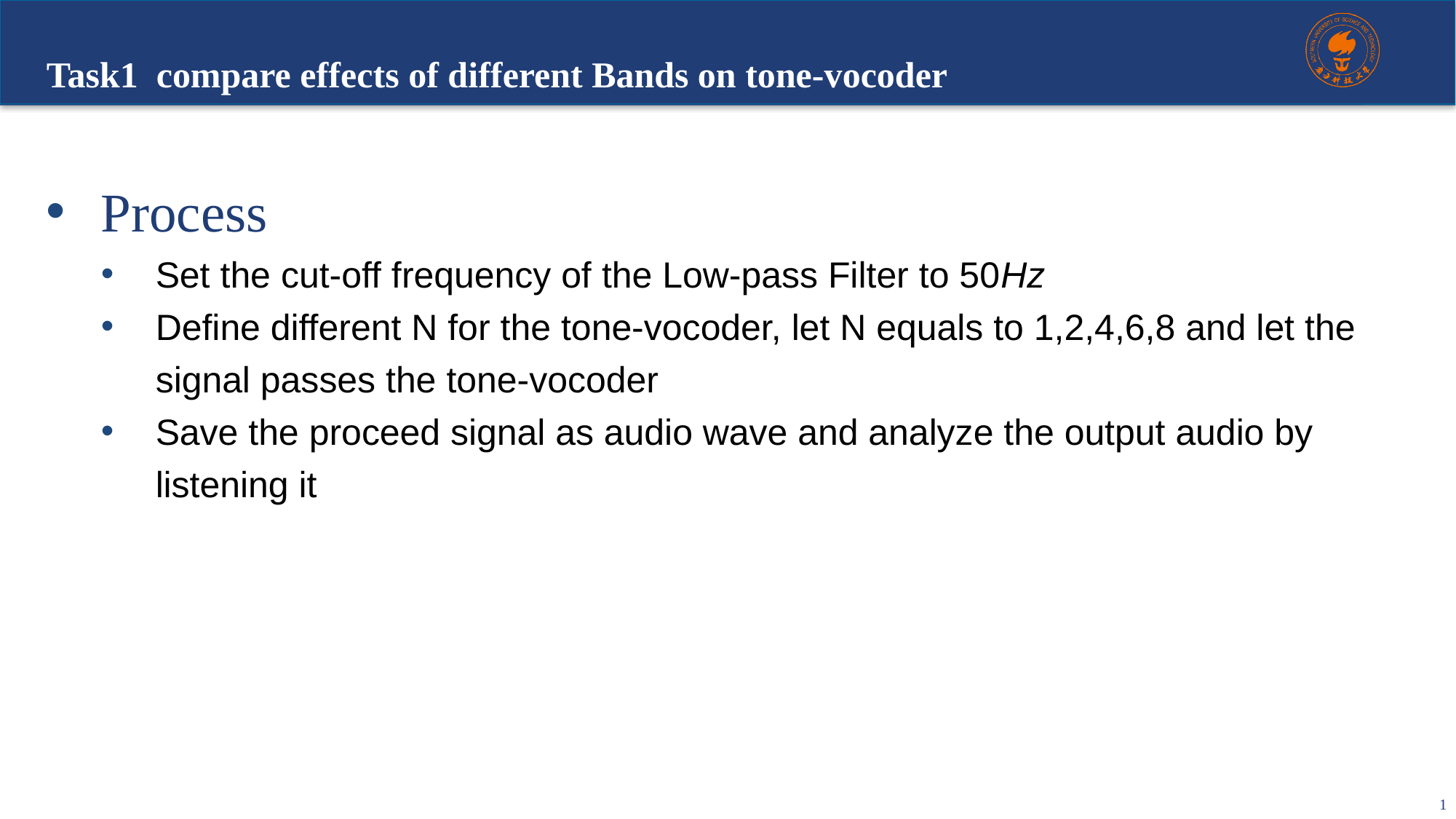

Task1  compare effects of different Bands on tone-vocoder
Process
Set the cut-off frequency of the Low-pass Filter to 50Hz
Define different N for the tone-vocoder, let N equals to 1,2,4,6,8 and let the signal passes the tone-vocoder
Save the proceed signal as audio wave and analyze the output audio by listening it
1